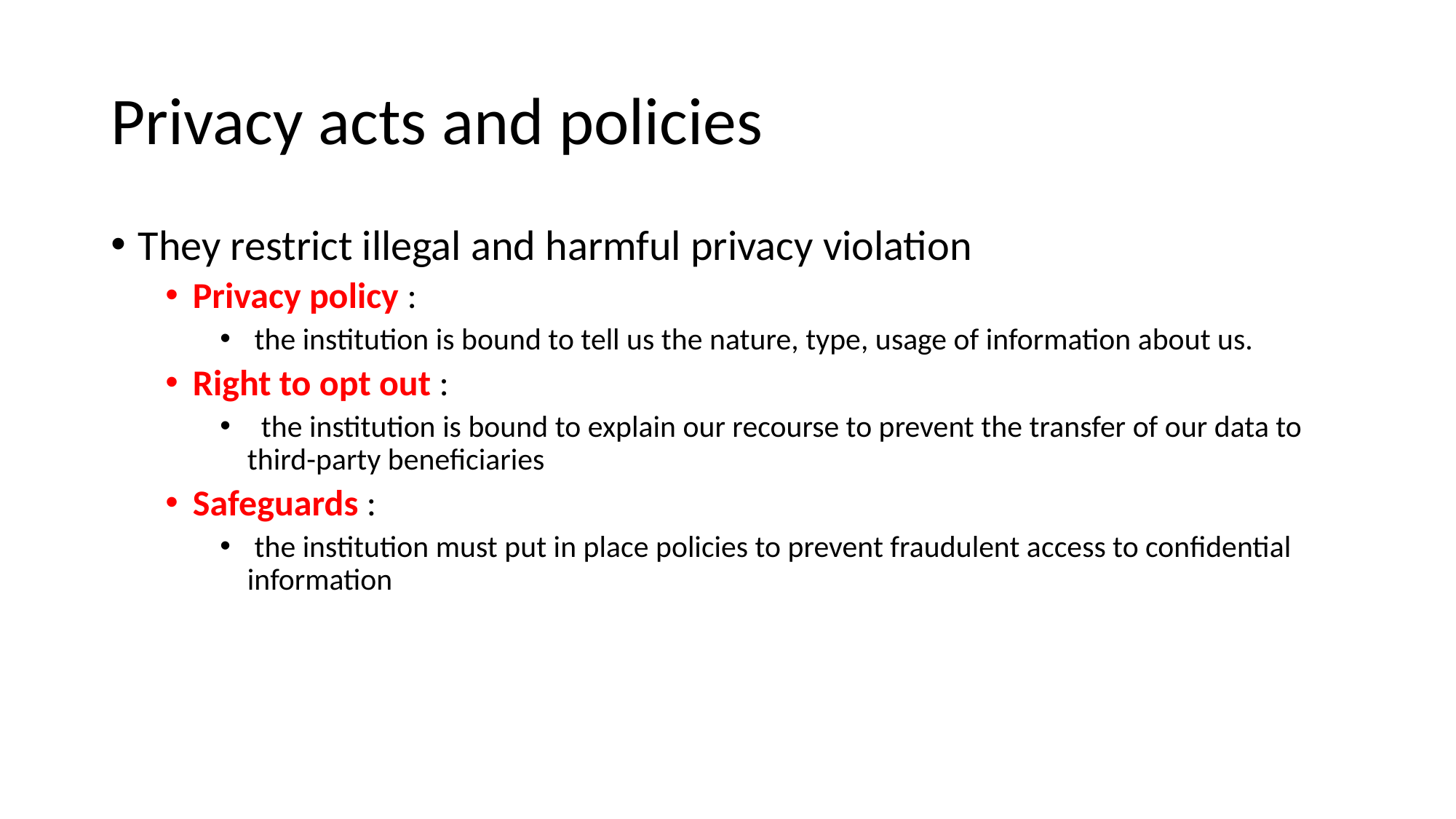

# Privacy acts and policies
They restrict illegal and harmful privacy violation
Privacy policy :
 the institution is bound to tell us the nature, type, usage of information about us.
Right to opt out :
  the institution is bound to explain our recourse to prevent the transfer of our data to third-party beneficiaries
Safeguards :
 the institution must put in place policies to prevent fraudulent access to confidential information